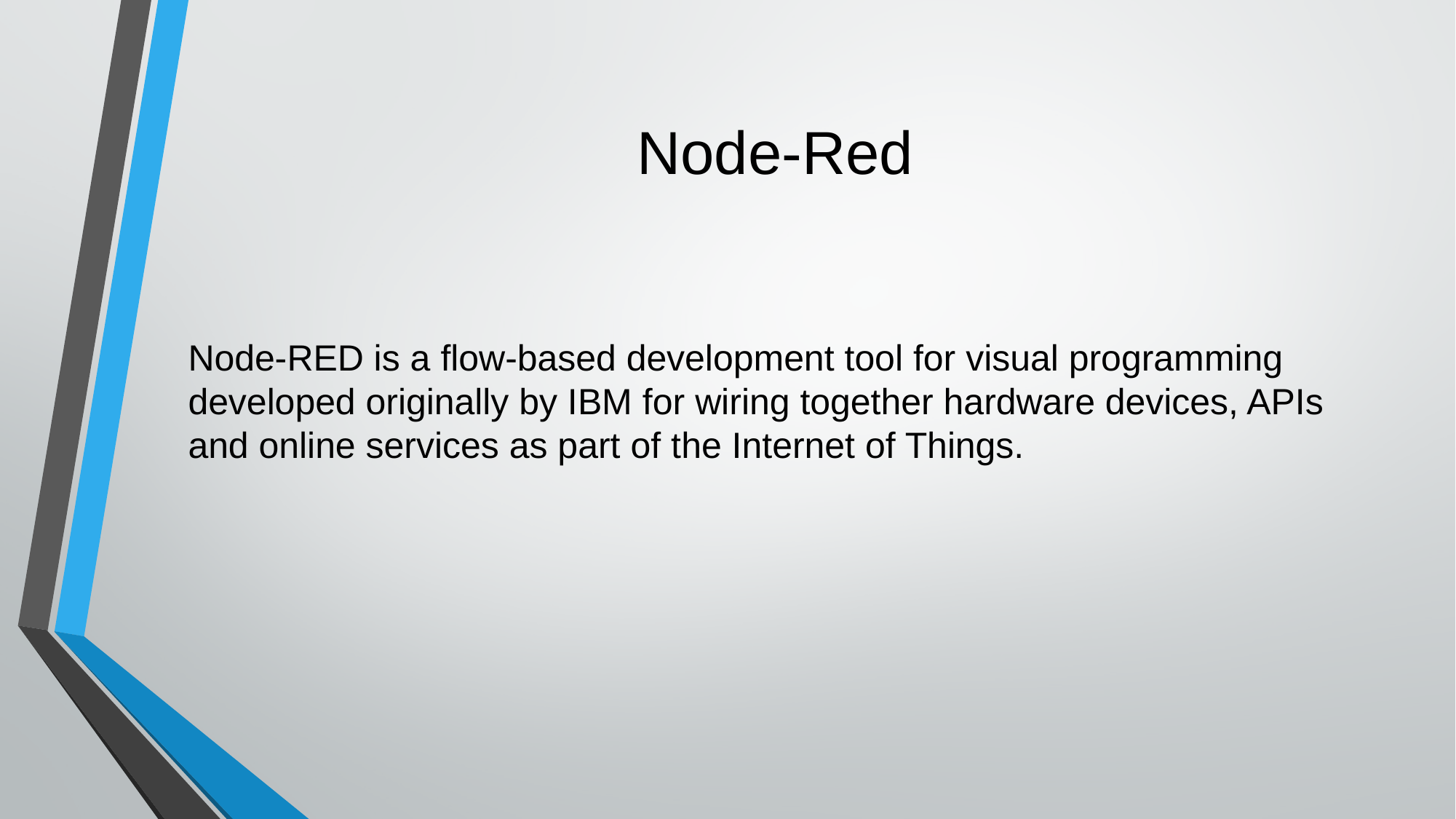

# Node-Red
Node-RED is a flow-based development tool for visual programming developed originally by IBM for wiring together hardware devices, APIs and online services as part of the Internet of Things.